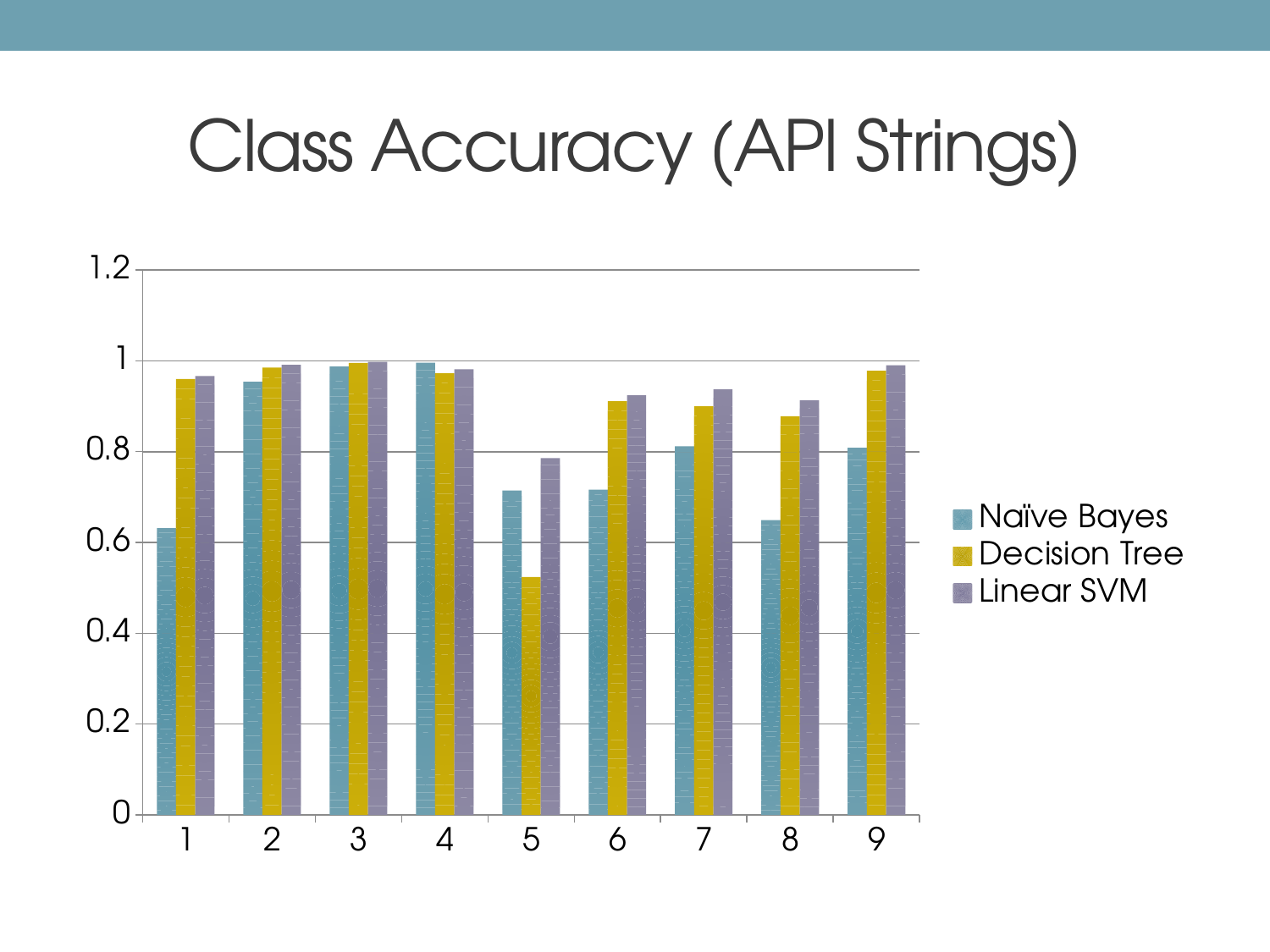

# Class Accuracy (API Strings)

### Chart

| Category | Naïve Bayes | Decision Tree | Linear SVM |
|---|---|---|---|
| 1.0 | 0.63140817650876 | 0.959766385463984 | 0.966255678131084 |
| 2.0 | 0.953591606133979 | 0.985068603712671 | 0.991121872477805 |
| 3.0 | 0.987083616587356 | 0.99524133242692 | 0.99762066621346 |
| 4.0 | 0.995789473684211 | 0.972631578947368 | 0.981052631578947 |
| 5.0 | 0.714285714285714 | 0.523809523809524 | 0.785714285714286 |
| 6.0 | 0.716378162450067 | 0.910785619174434 | 0.92410119840213 |
| 7.0 | 0.811557788944724 | 0.899497487437186 | 0.937185929648241 |
| 8.0 | 0.649022801302931 | 0.877850162866449 | 0.912866449511401 |
| 9.0 | 0.808489634748272 | 0.978282329713722 | 0.990128331688055 |